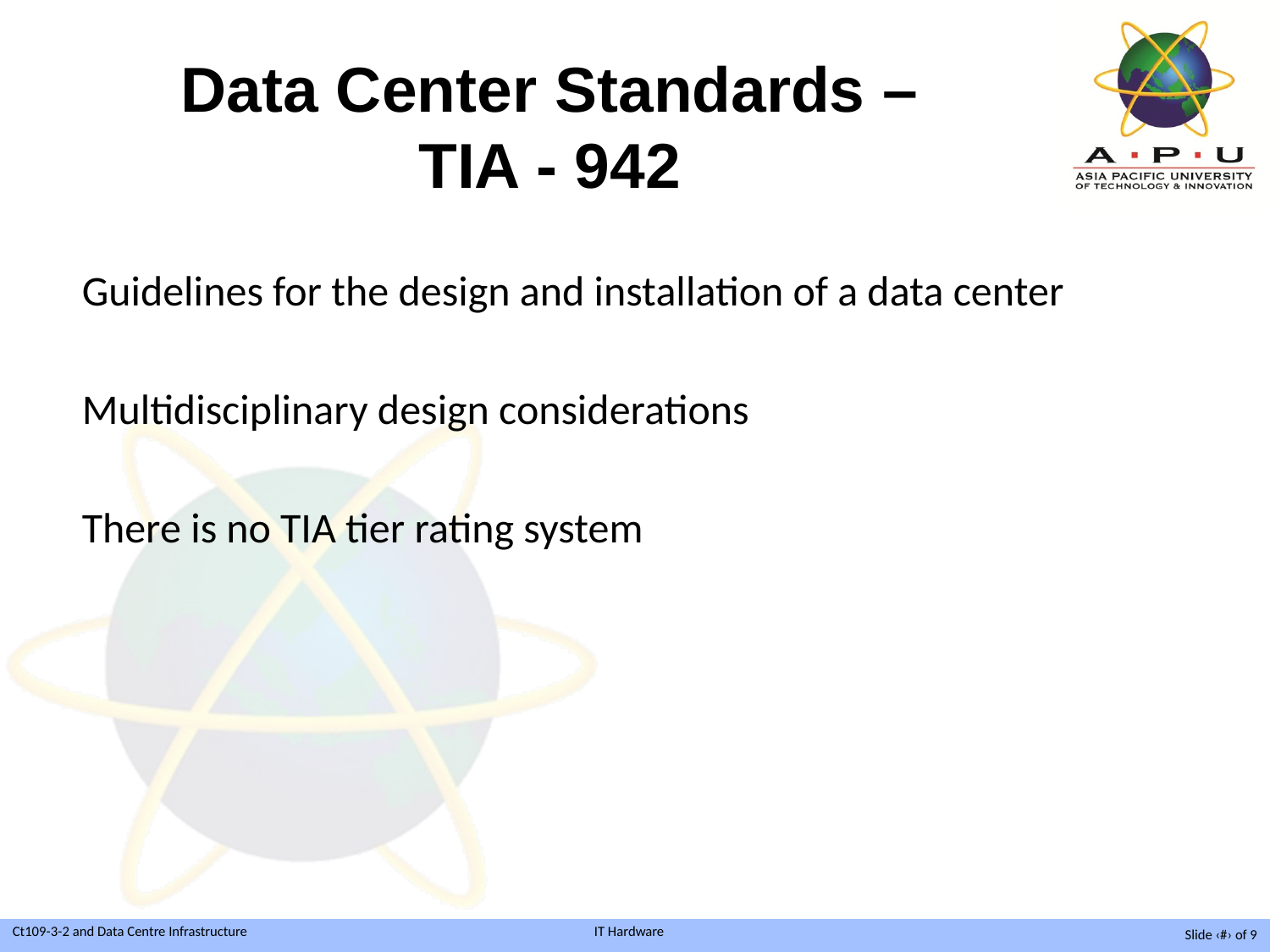

# Data Center Standards – TIA - 942
Guidelines for the design and installation of a data center

Multidisciplinary design considerations

There is no TIA tier rating system
Slide ‹#› of 9